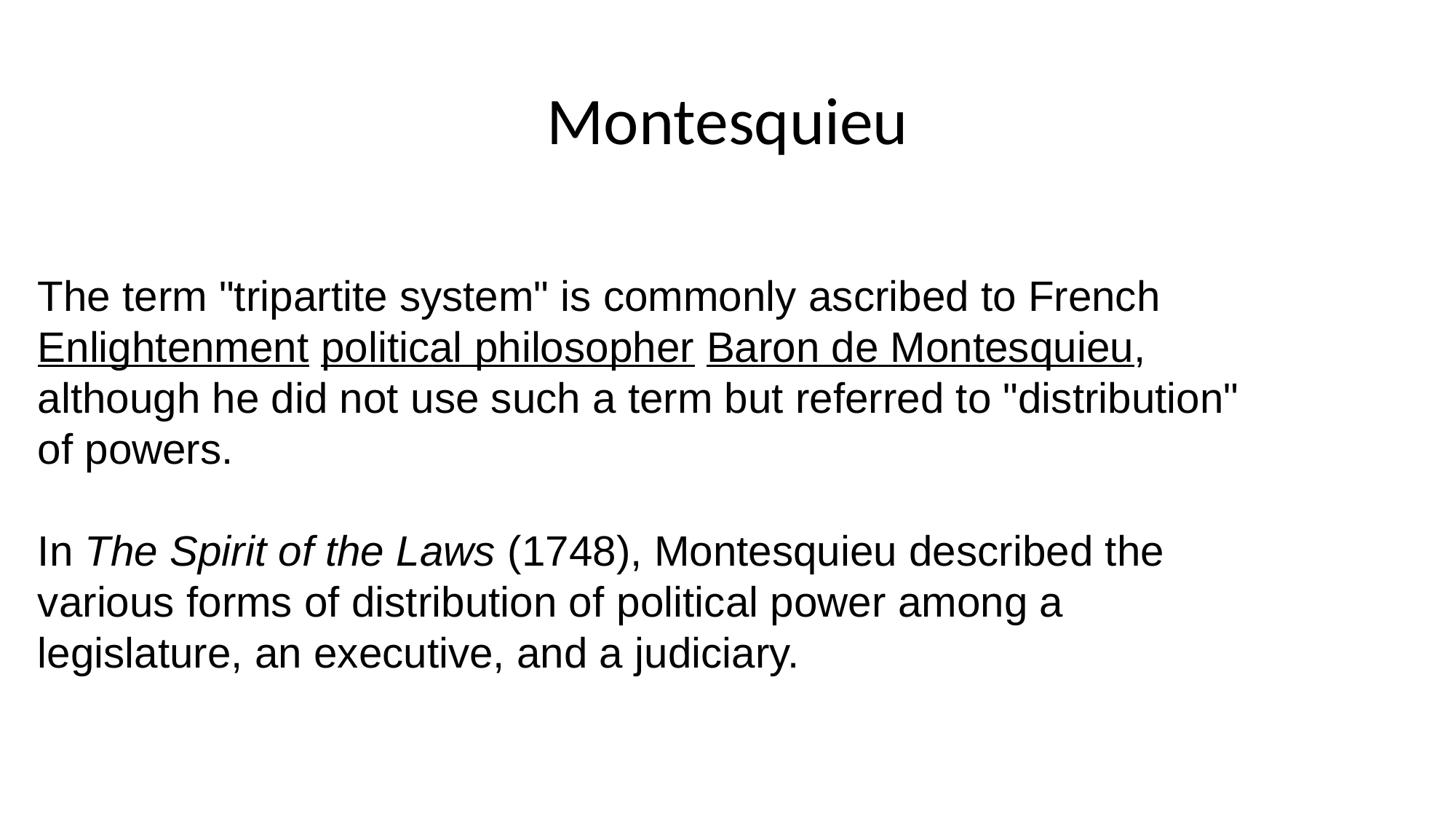

Montesquieu's separation of powers system

# Montesquieu

The term "tripartite system" is commonly ascribed to French Enlightenment political philosopher Baron de Montesquieu, although he did not use such a term but referred to "distribution" of powers.

In The Spirit of the Laws (1748), Montesquieu described the various forms of distribution of political power among a legislature, an executive, and a judiciary.